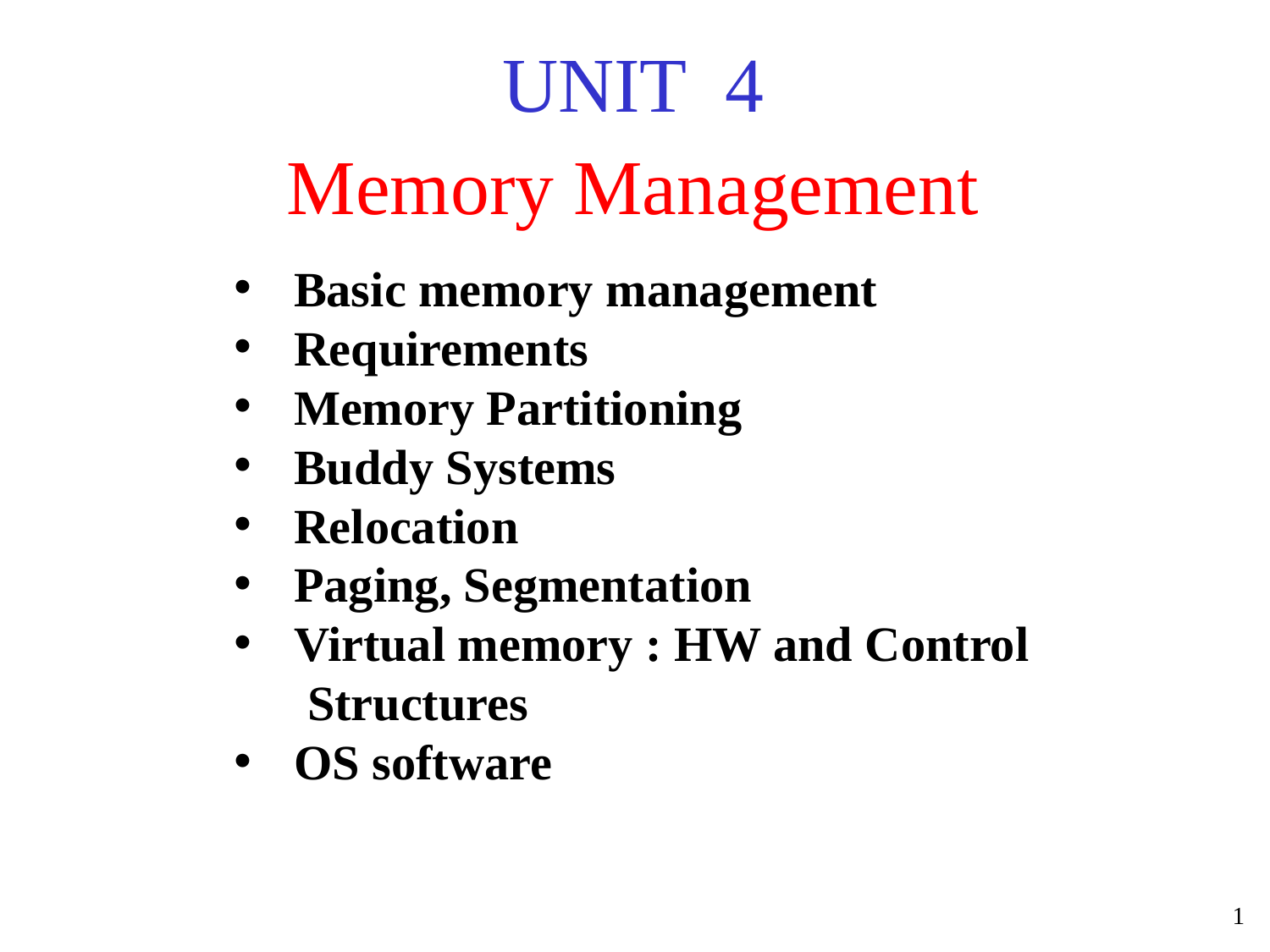

UNIT  4
# Memory Management
 Basic memory management
 Requirements
 Memory Partitioning
 Buddy Systems
 Relocation
 Paging, Segmentation
 Virtual memory : HW and Control
      Structures
 OS software
1